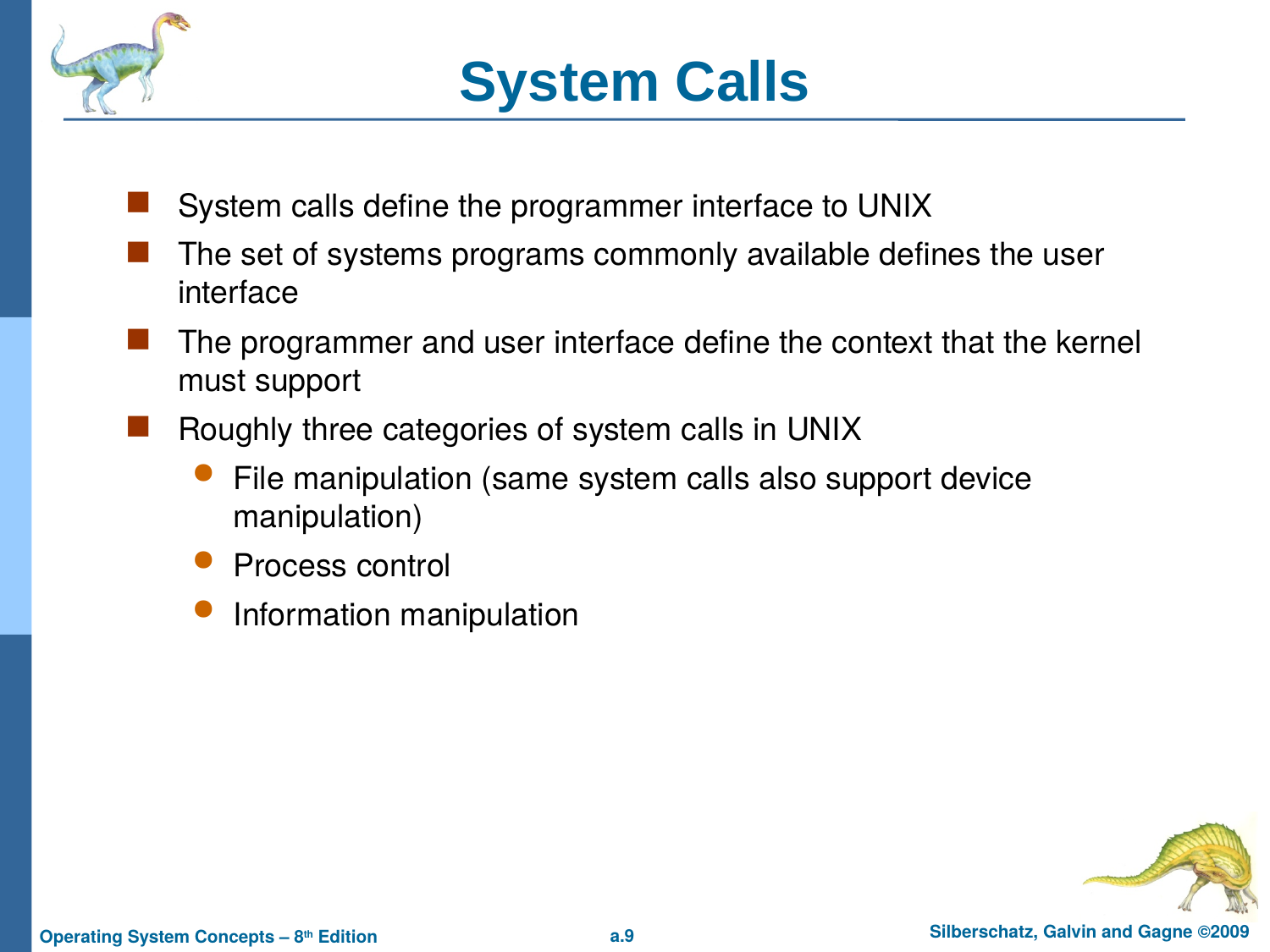

# System Calls
System calls define the programmer interface to UNIX
The set of systems programs commonly available defines the user interface
The programmer and user interface define the context that the kernel must support
Roughly three categories of system calls in UNIX
File manipulation (same system calls also support device manipulation)
Process control
Information manipulation